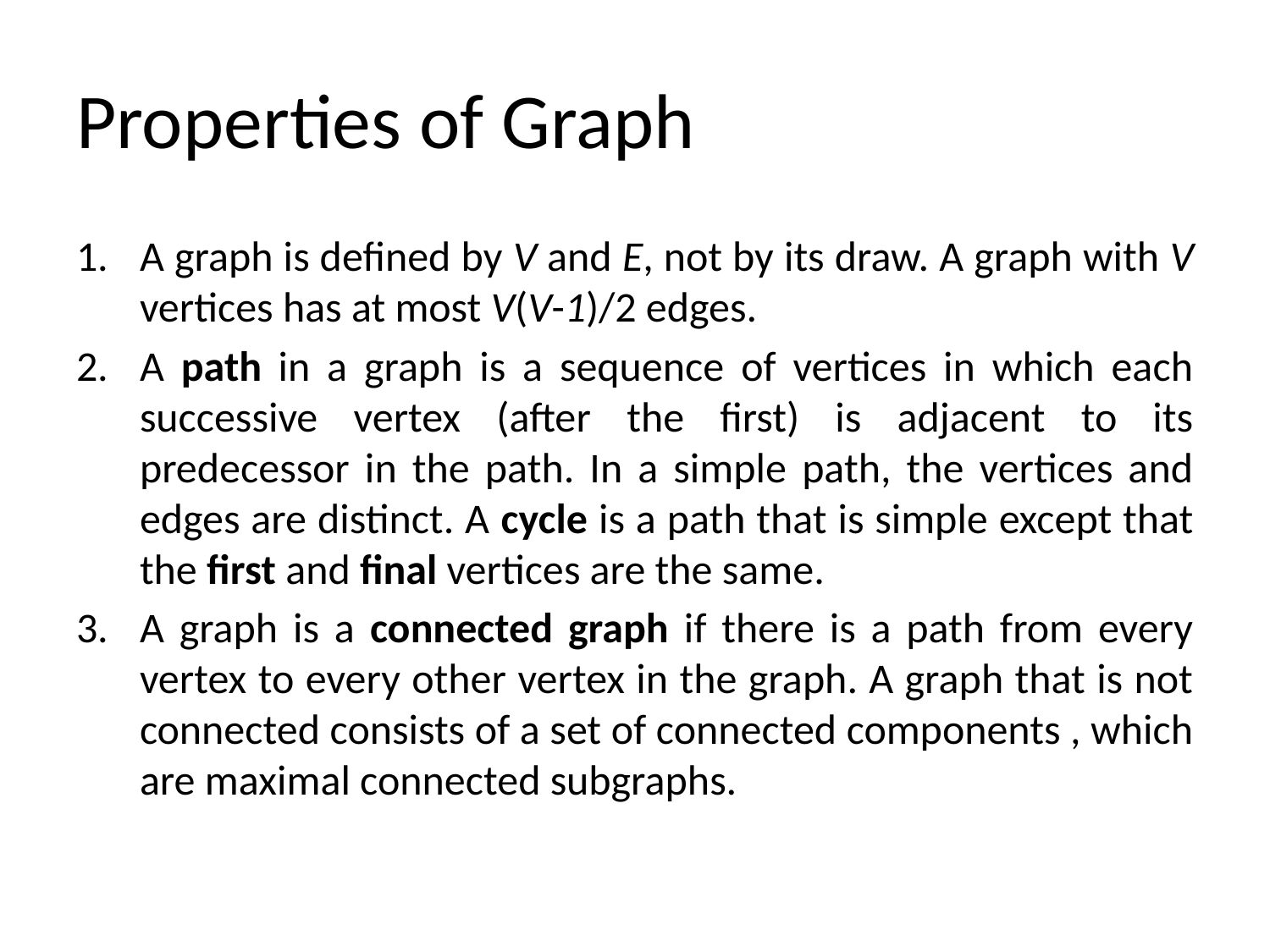

# Properties of Graph
A graph is defined by V and E, not by its draw. A graph with V vertices has at most V(V-1)/2 edges.
A path in a graph is a sequence of vertices in which each successive vertex (after the first) is adjacent to its predecessor in the path. In a simple path, the vertices and edges are distinct. A cycle is a path that is simple except that the first and final vertices are the same.
A graph is a connected graph if there is a path from every vertex to every other vertex in the graph. A graph that is not connected consists of a set of connected components , which are maximal connected subgraphs.